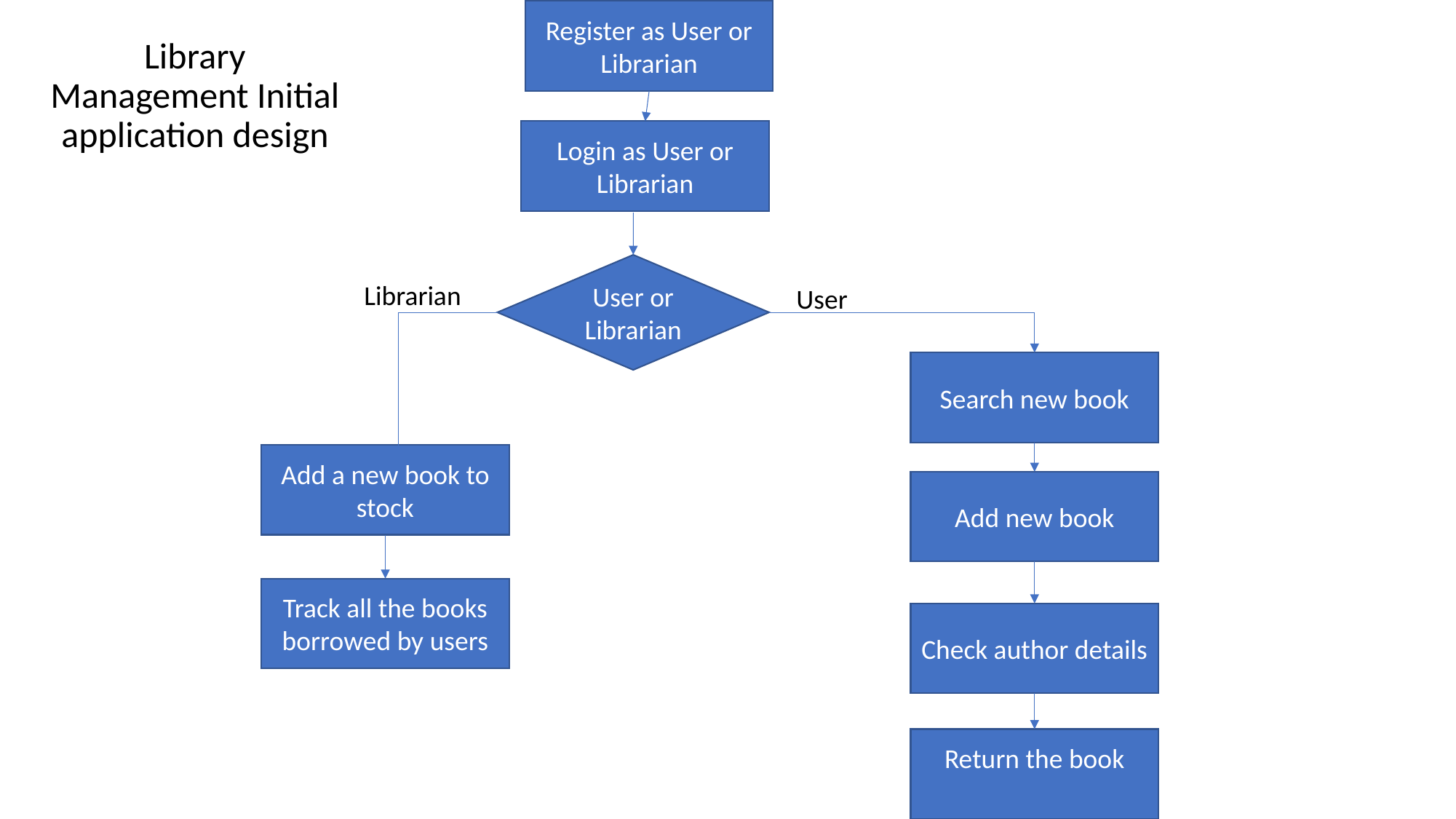

Register as User or Librarian
Library Management Initial application design
Login as User or Librarian
User or Librarian
Librarian
User
Search new book
Add a new book to stock
Add new book
Track all the books borrowed by users
Check author details
Return the book